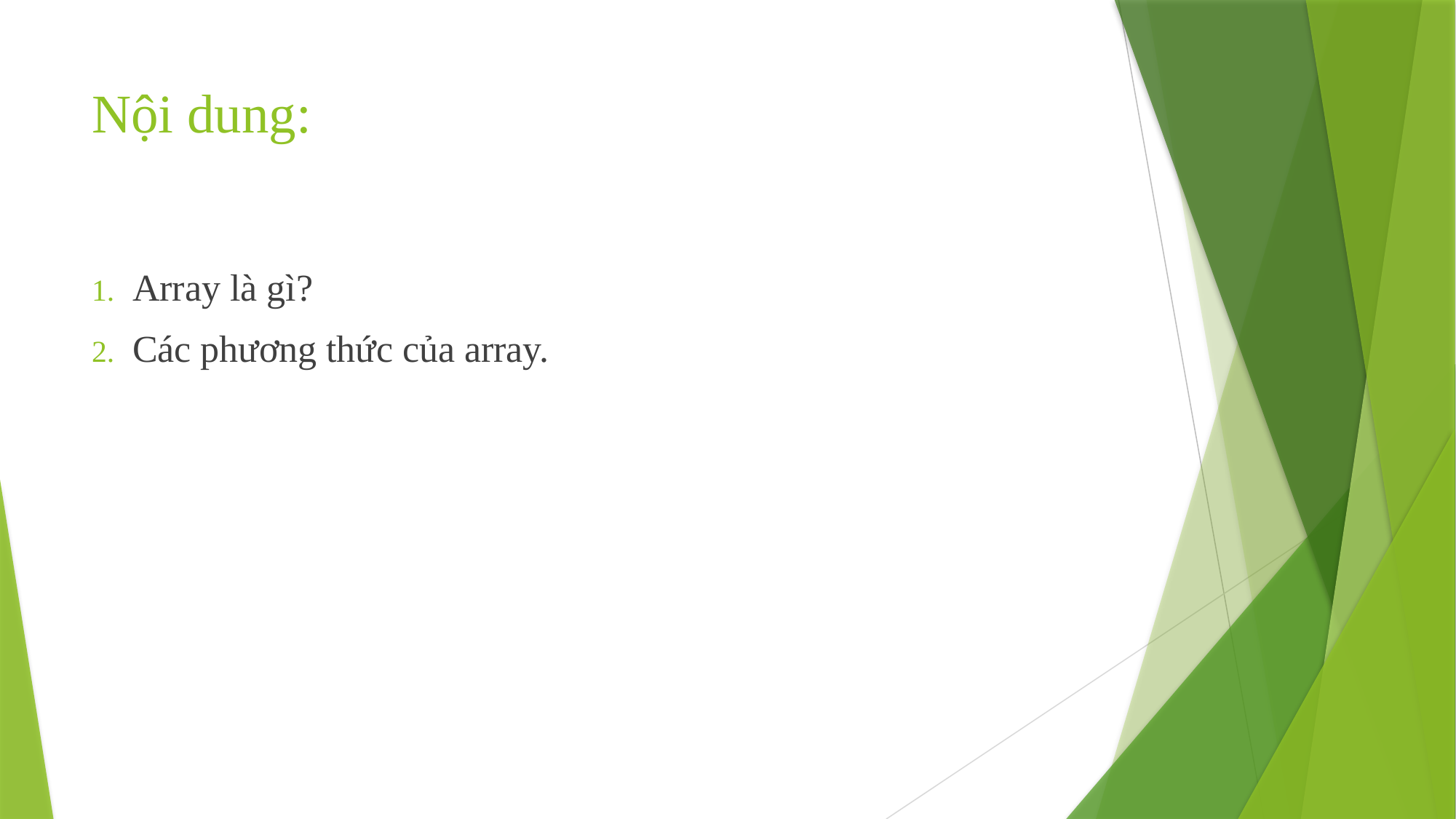

# Nội dung:
Array là gì?
Các phương thức của array.